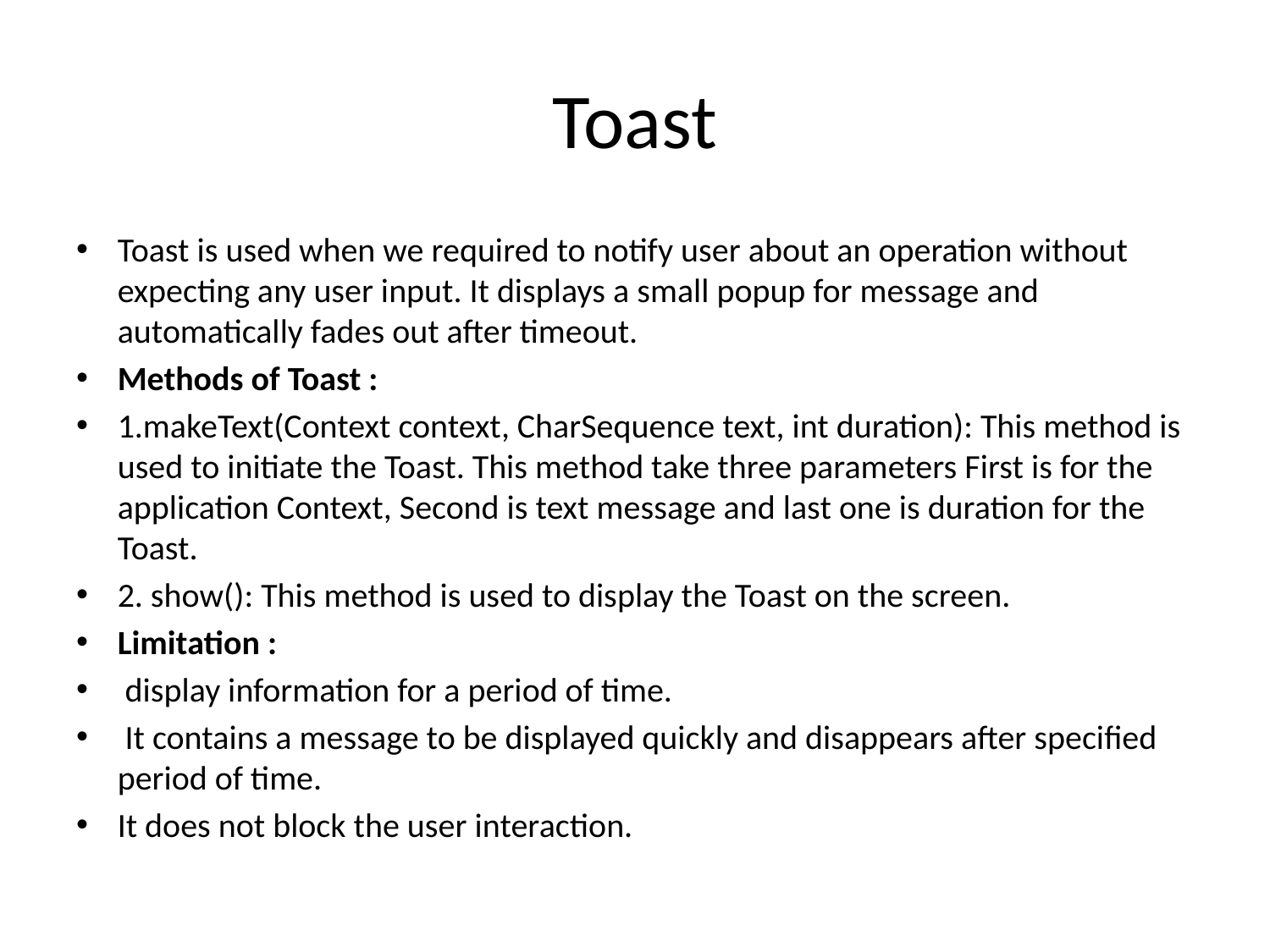

# Toast
Toast is used when we required to notify user about an operation without expecting any user input. It displays a small popup for message and automatically fades out after timeout.
Methods of Toast :
1.makeText(Context context, CharSequence text, int duration): This method is used to initiate the Toast. This method take three parameters First is for the application Context, Second is text message and last one is duration for the Toast.
2. show(): This method is used to display the Toast on the screen.
Limitation :
 display information for a period of time.
 It contains a message to be displayed quickly and disappears after specified period of time.
It does not block the user interaction.